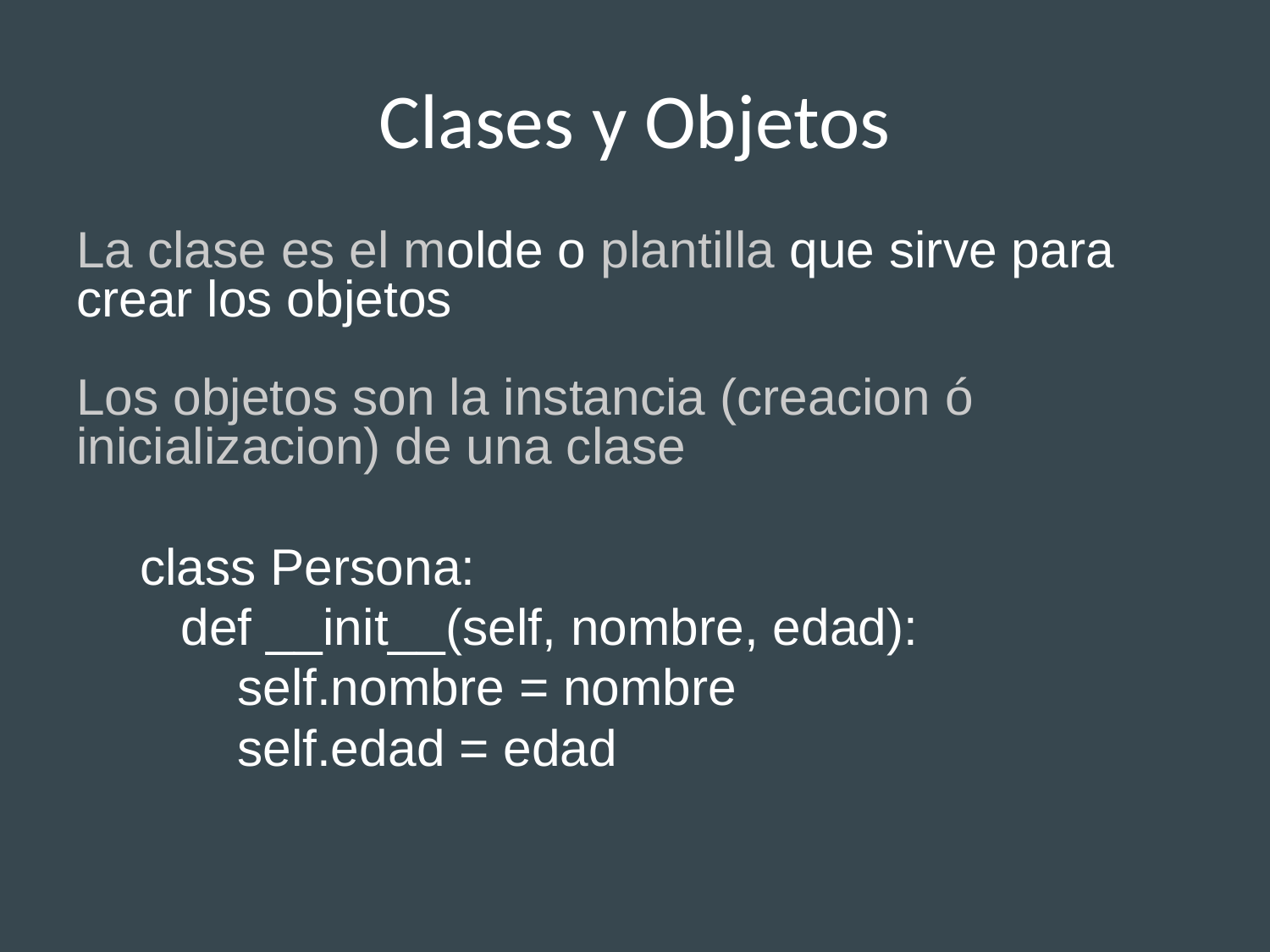

# Clases y Objetos
La clase es el molde o plantilla que sirve para crear los objetos

Los objetos son la instancia (creacion ó inicializacion) de una clase

class Persona:
    def __init__(self, nombre, edad):
        self.nombre = nombre
        self.edad = edad